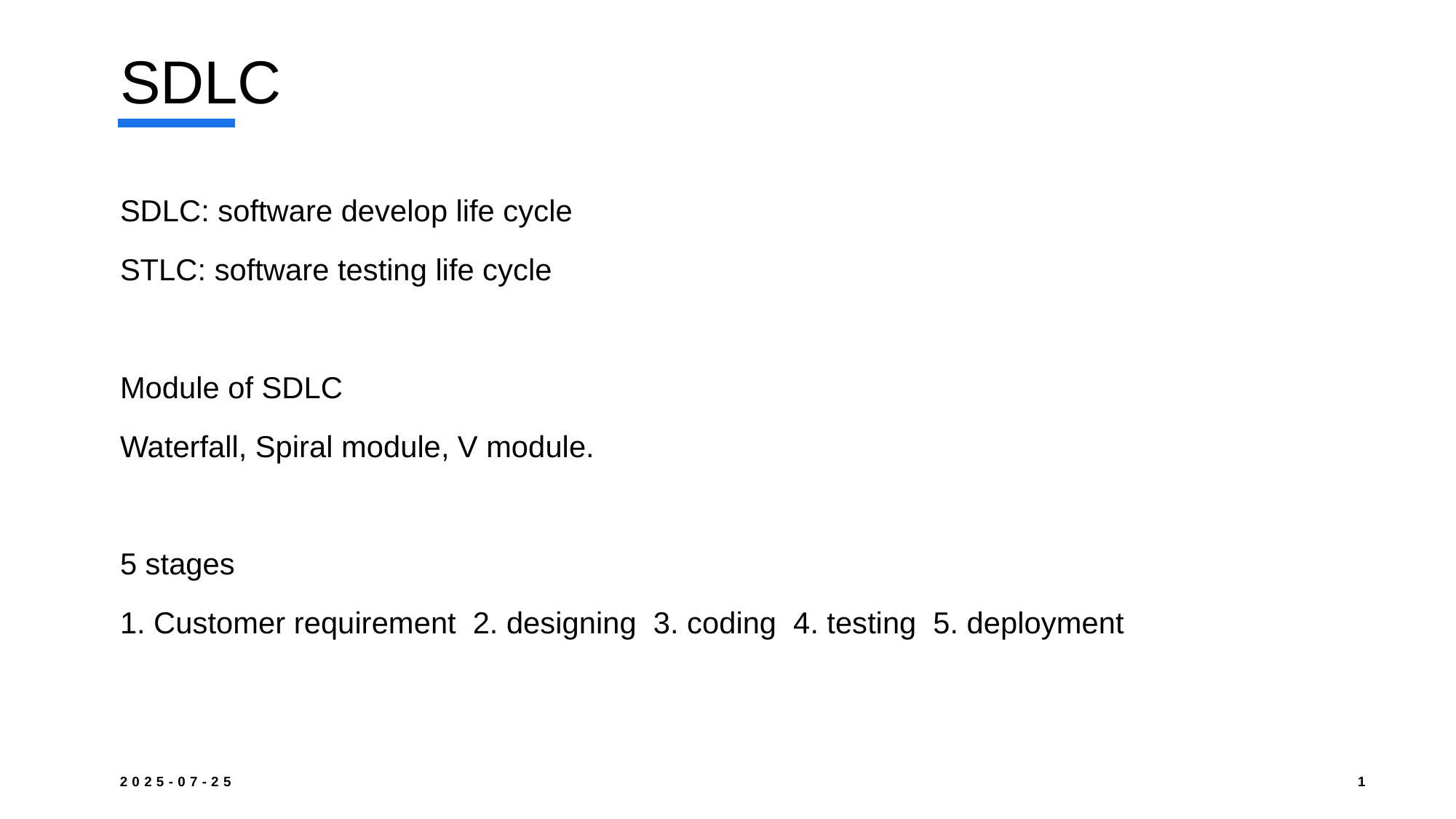

# SDLC
SDLC: software develop life cycle
STLC: software testing life cycle

Module of SDLC
Waterfall, Spiral module, V module.

5 stages
1. Customer requirement  2. designing  3. coding  4. testing  5. deployment

2025-07-25

1